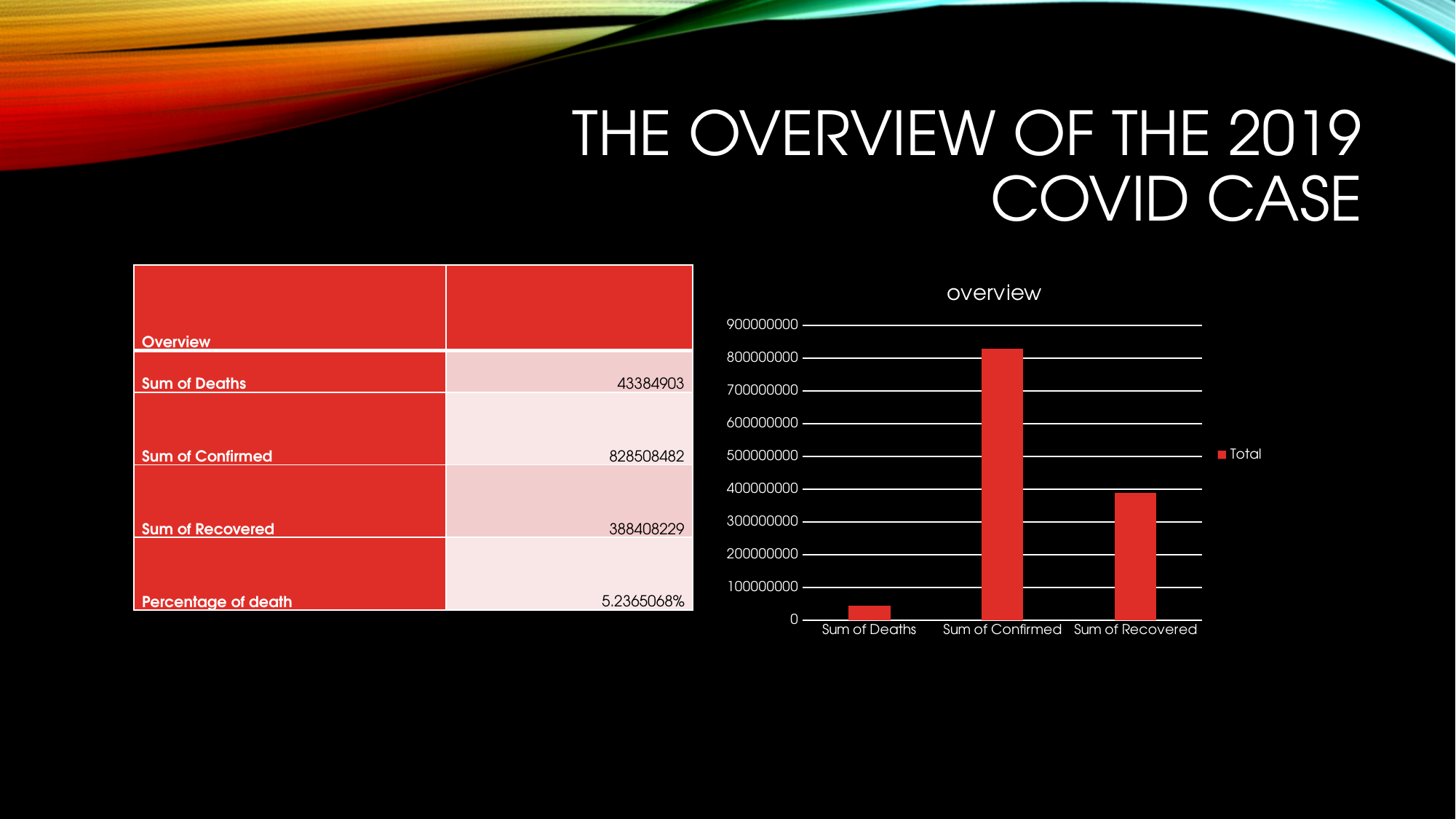

# The overview of the 2019 covid case
| Overview |  |
| --- | --- |
| Sum of Deaths | 43384903 |
| Sum of Confirmed | 828508482 |
| Sum of Recovered | 388408229 |
| Percentage of death | 5.2365068% |

### Chart: overview

| Category | Total |
|---|---|
| Sum of Deaths | 43384903.0 |
| Sum of Confirmed | 828508482.0 |
| Sum of Recovered | 388408229.0 |